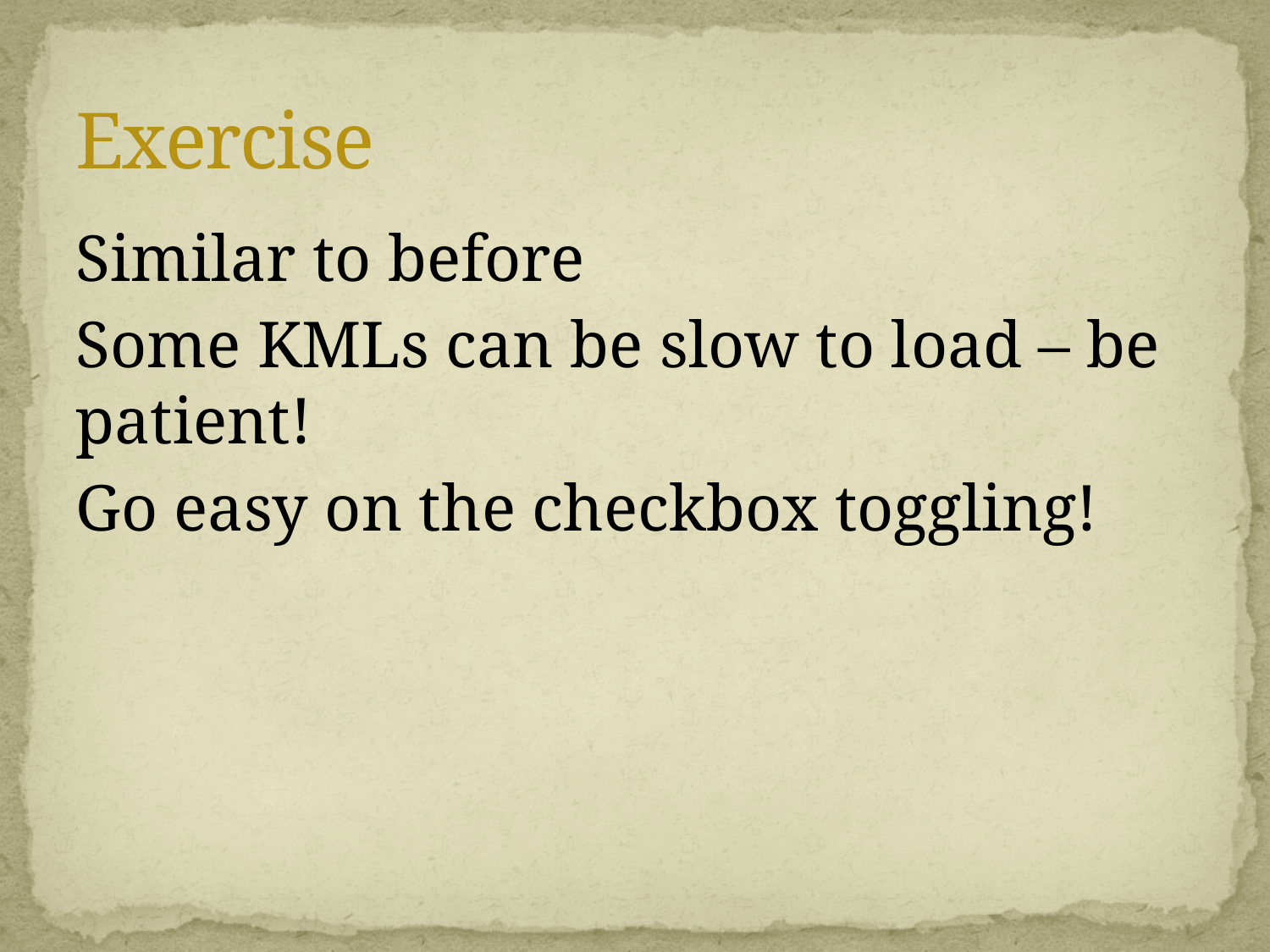

# Exercise
Similar to before
Some KMLs can be slow to load – be patient!
Go easy on the checkbox toggling!